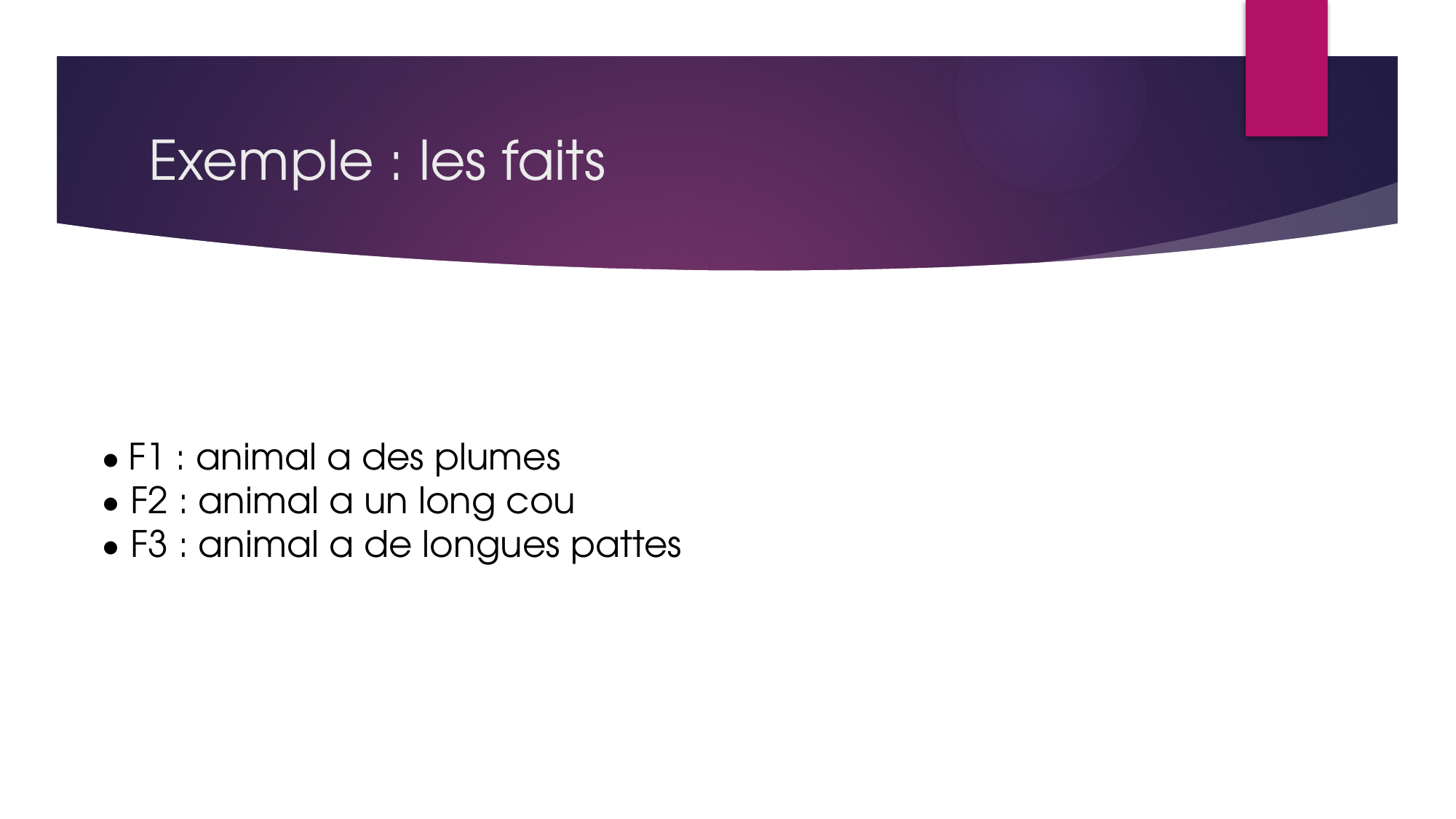

# Exemple : les faits
• F1 : animal a des plumes
• F2 : animal a un long cou
• F3 : animal a de longues pattes